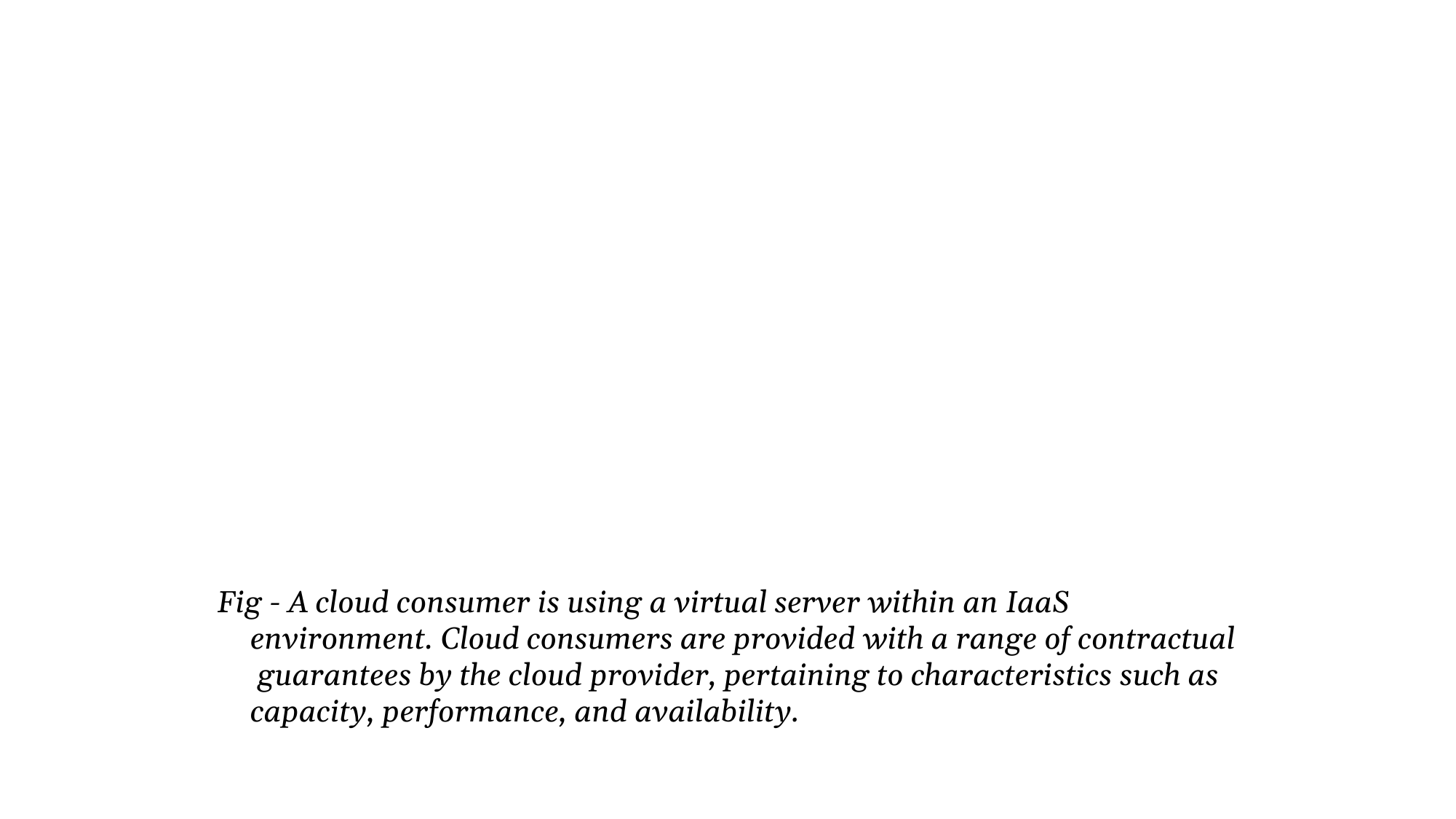

Fig - A cloud consumer is using a virtual server within an IaaS  environment. Cloud consumers are provided with a range of contractual  guarantees by the cloud provider, pertaining to characteristics such as  capacity, performance, and availability.